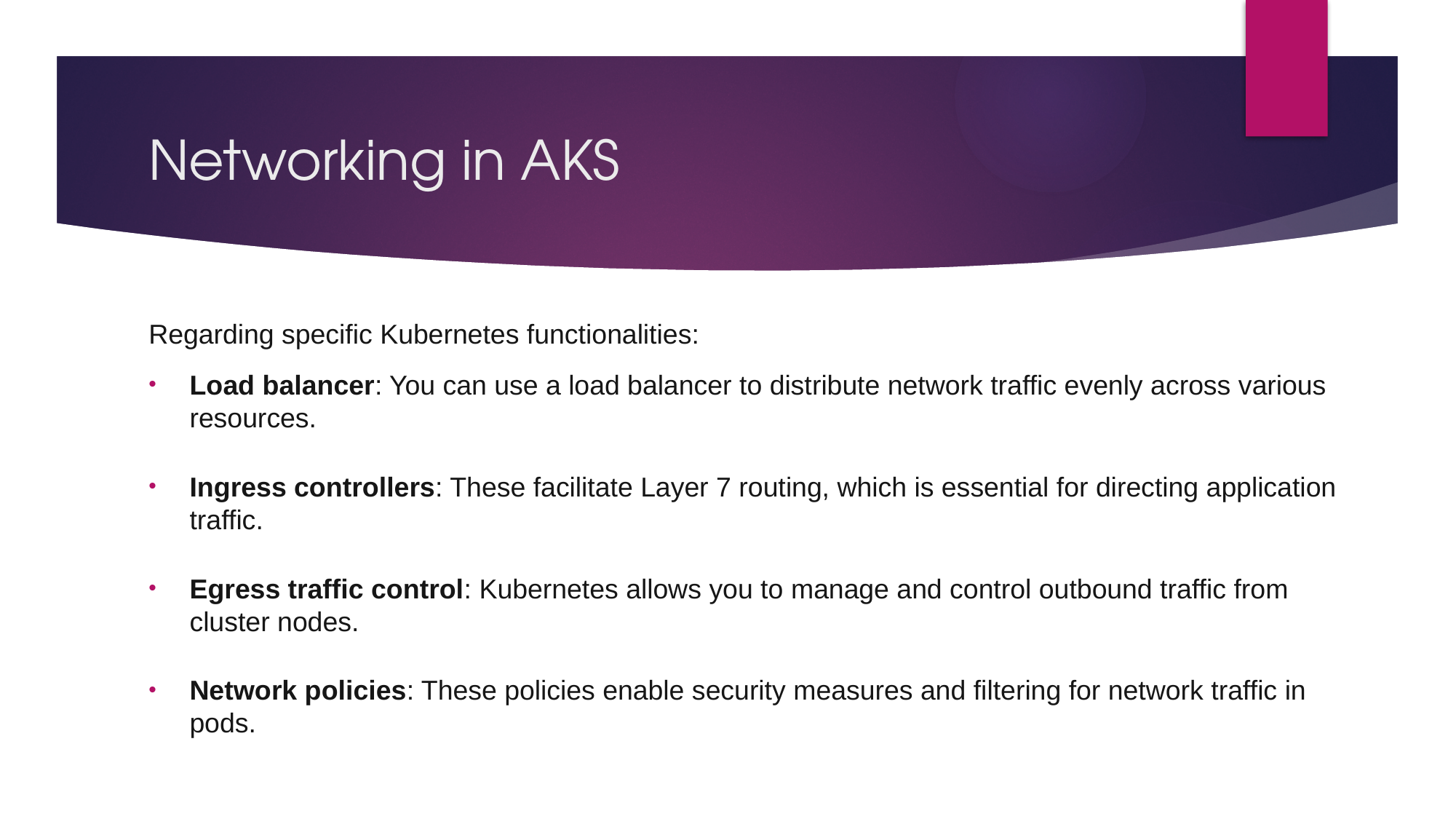

# Networking in AKS
Regarding specific Kubernetes functionalities:
Load balancer: You can use a load balancer to distribute network traffic evenly across various resources.
Ingress controllers: These facilitate Layer 7 routing, which is essential for directing application traffic.
Egress traffic control: Kubernetes allows you to manage and control outbound traffic from cluster nodes.
Network policies: These policies enable security measures and filtering for network traffic in pods.